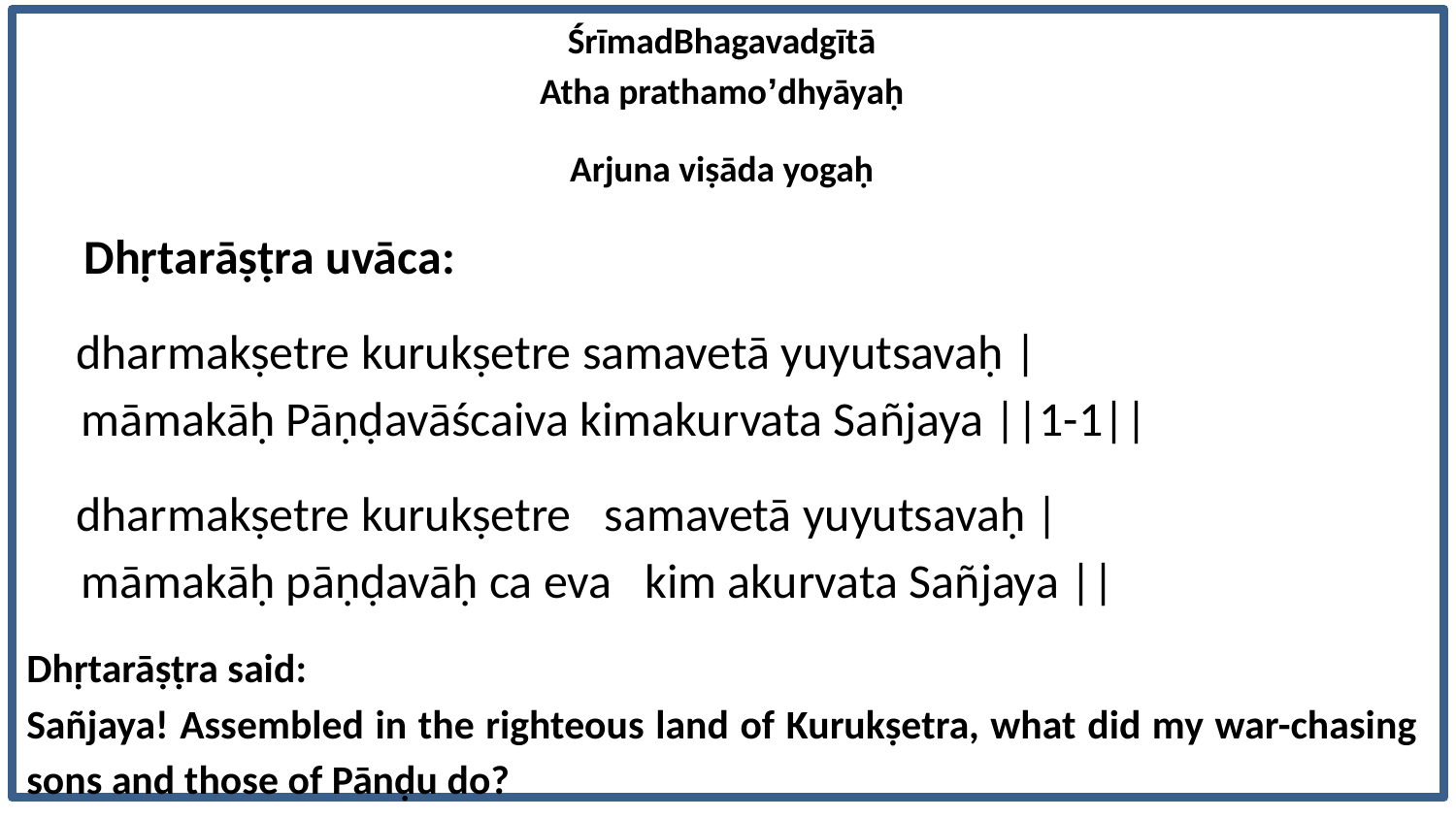

ŚrīmadBhagavadgītā
Atha prathamo’dhyāyaḥ

Arjuna viṣāda yogaḥ

       Dhṛtarāṣṭra uvāca:

      dharmakṣetre kurukṣetre samavetā yuyutsavaḥ |
     māmakāḥ Pāṇḍavāścaiva kimakurvata Sañjaya ||1-1||

      dharmakṣetre kurukṣetre   samavetā yuyutsavaḥ |
     māmakāḥ pāṇḍavāḥ ca eva   kim akurvata Sañjaya ||

Dhṛtarāṣṭra said:
Sañjaya! Assembled in the righteous land of Kurukṣetra, what did my war-chasing sons and those of Pānḍu do?